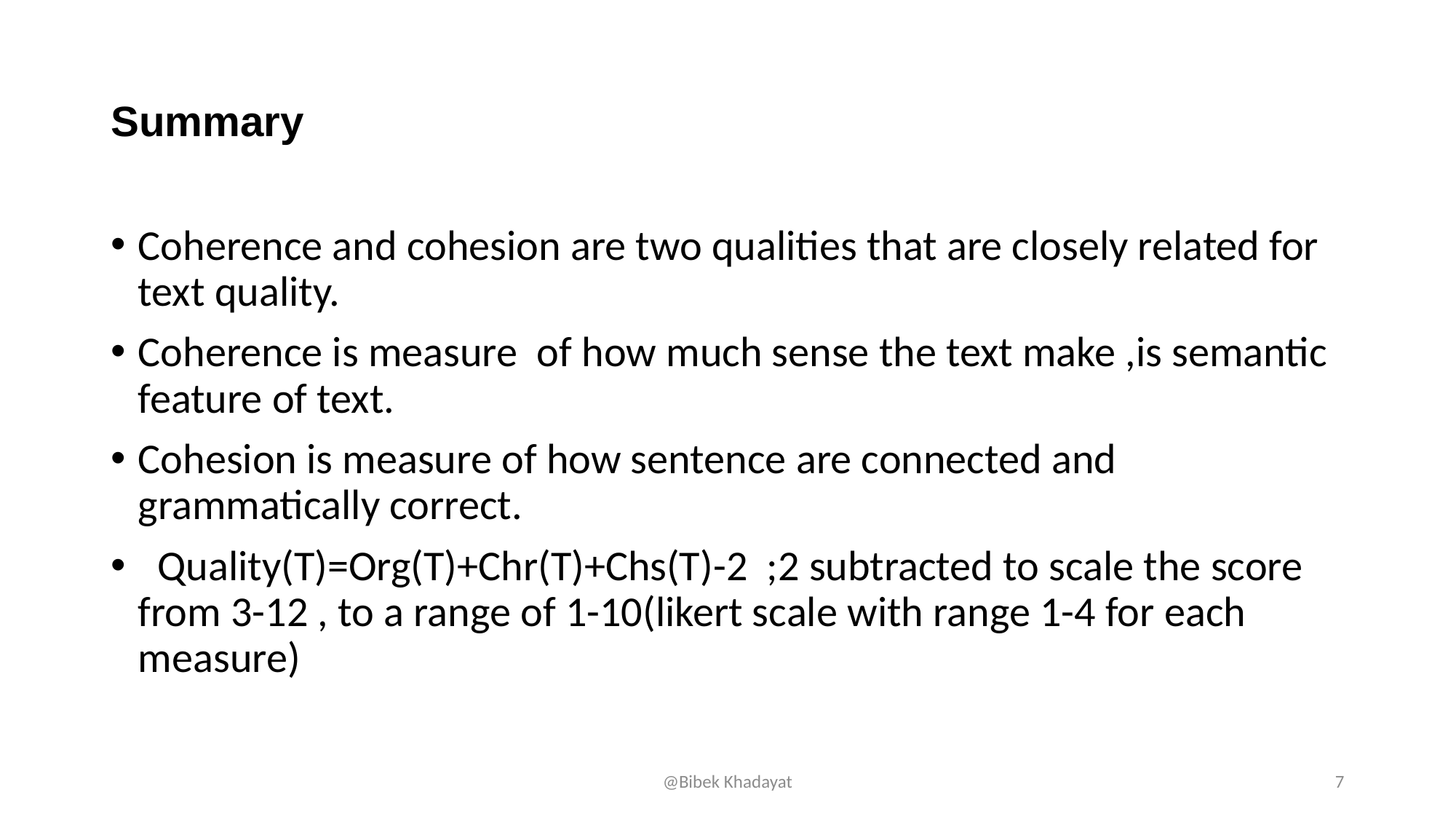

# Summary
Coherence and cohesion are two qualities that are closely related for text quality.
Coherence is measure  of how much sense the text make ,is semantic feature of text.
Cohesion is measure of how sentence are connected and grammatically correct.
  Quality(T)=Org(T)+Chr(T)+Chs(T)-2  ;2 subtracted to scale the score  from 3-12 , to a range of 1-10(likert scale with range 1-4 for each measure)

@Bibek Khadayat
7